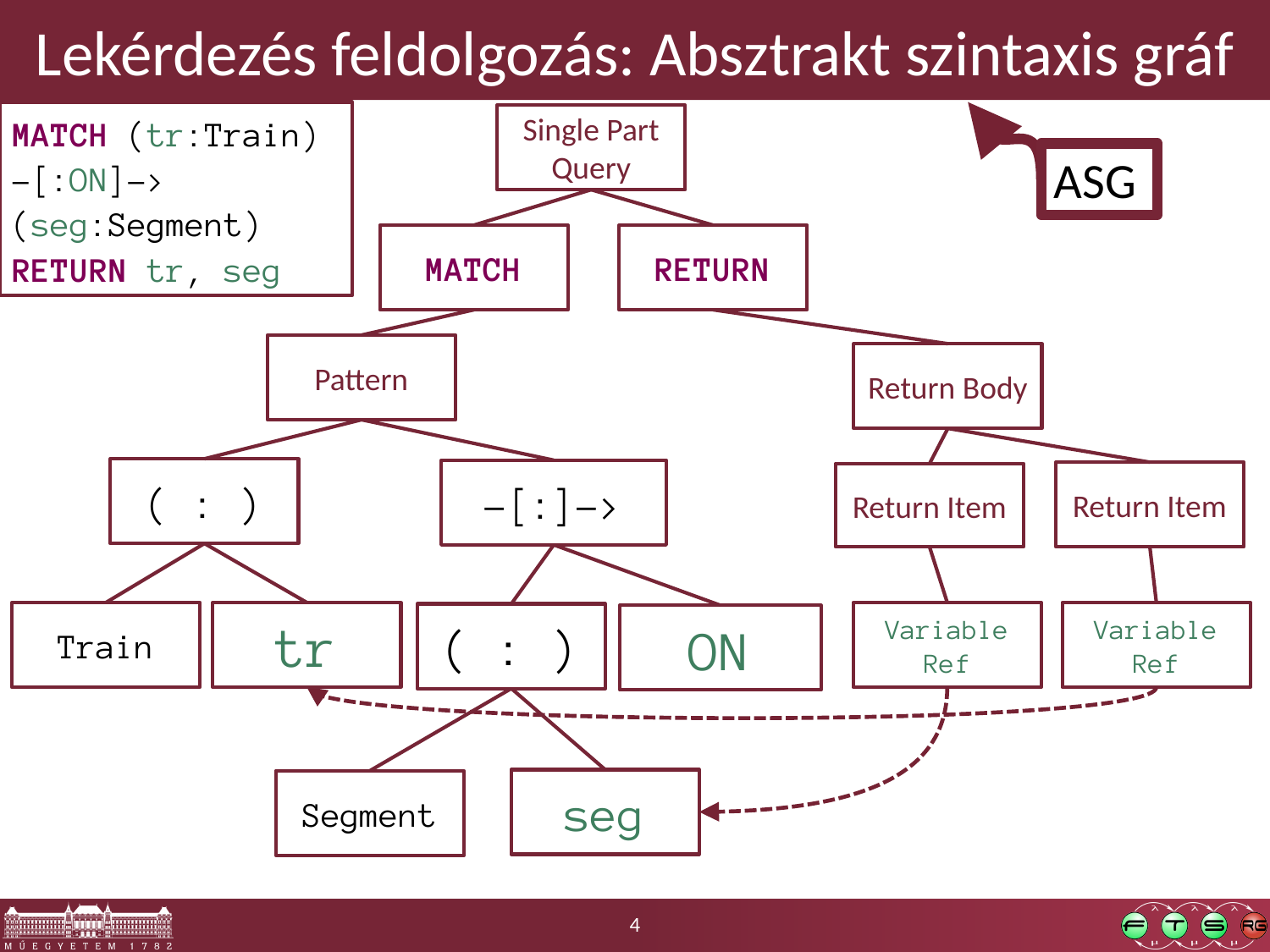

# Lekérdezés feldolgozás: Absztrakt szintaxis gráf
MATCH (tr:Train)
-[:ON]->
(seg:Segment)
RETURN tr, seg
Single Part Query
ASG
MATCH
Pattern
( : )
-[:]->
tr
Train
( : )
ON
seg
Segment
RETURN
Return Body
Return Item
Variable Ref
Return Item
Variable Ref
4